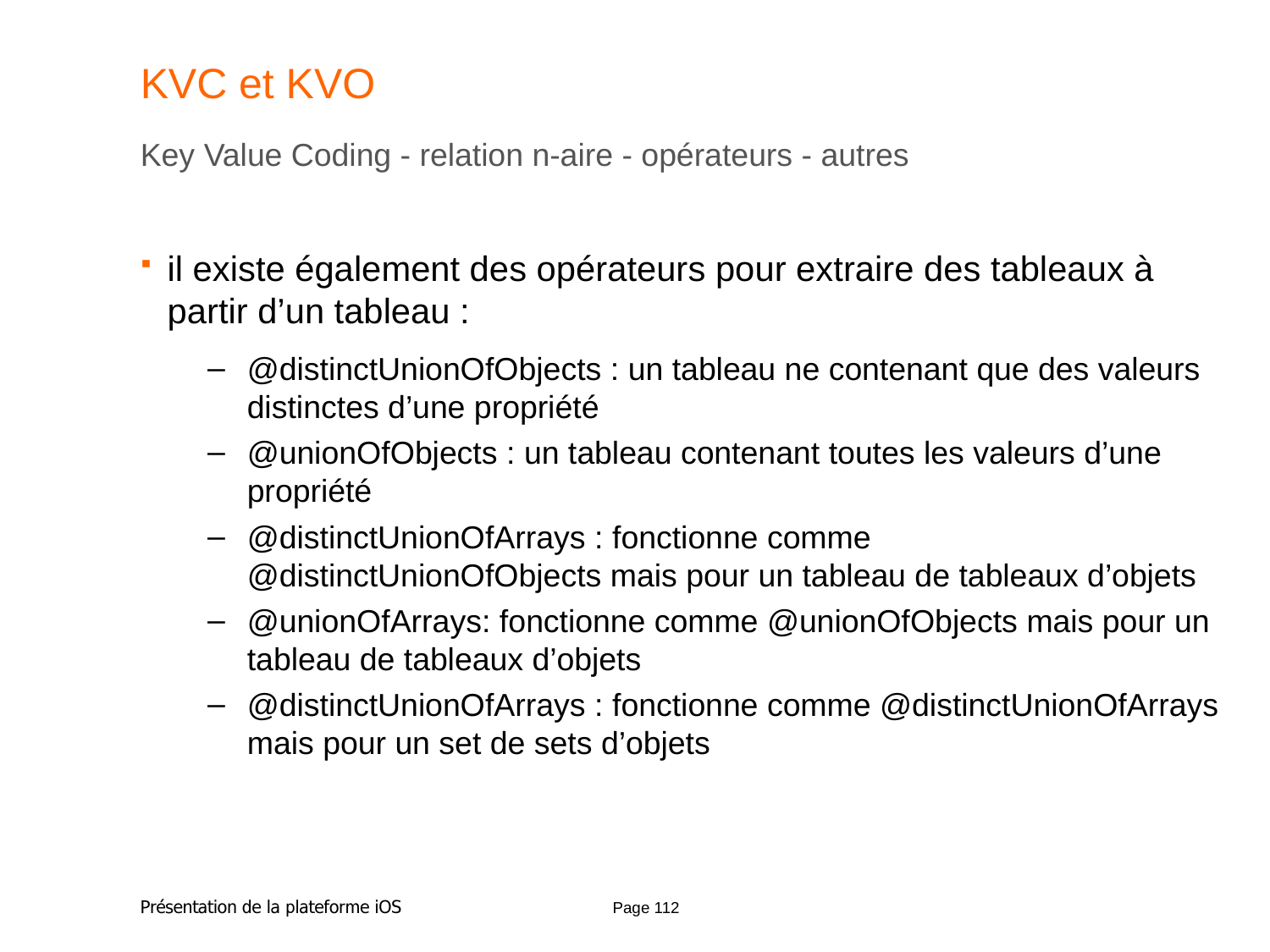

# KVC et KVO
Key Value Coding - relation n-aire - opérateurs - autres
il existe également des opérateurs pour extraire des tableaux à partir d’un tableau :
@distinctUnionOfObjects : un tableau ne contenant que des valeurs distinctes d’une propriété
@unionOfObjects : un tableau contenant toutes les valeurs d’une propriété
@distinctUnionOfArrays : fonctionne comme @distinctUnionOfObjects mais pour un tableau de tableaux d’objets
@unionOfArrays: fonctionne comme @unionOfObjects mais pour un tableau de tableaux d’objets
@distinctUnionOfArrays : fonctionne comme @distinctUnionOfArrays mais pour un set de sets d’objets
Présentation de la plateforme iOS